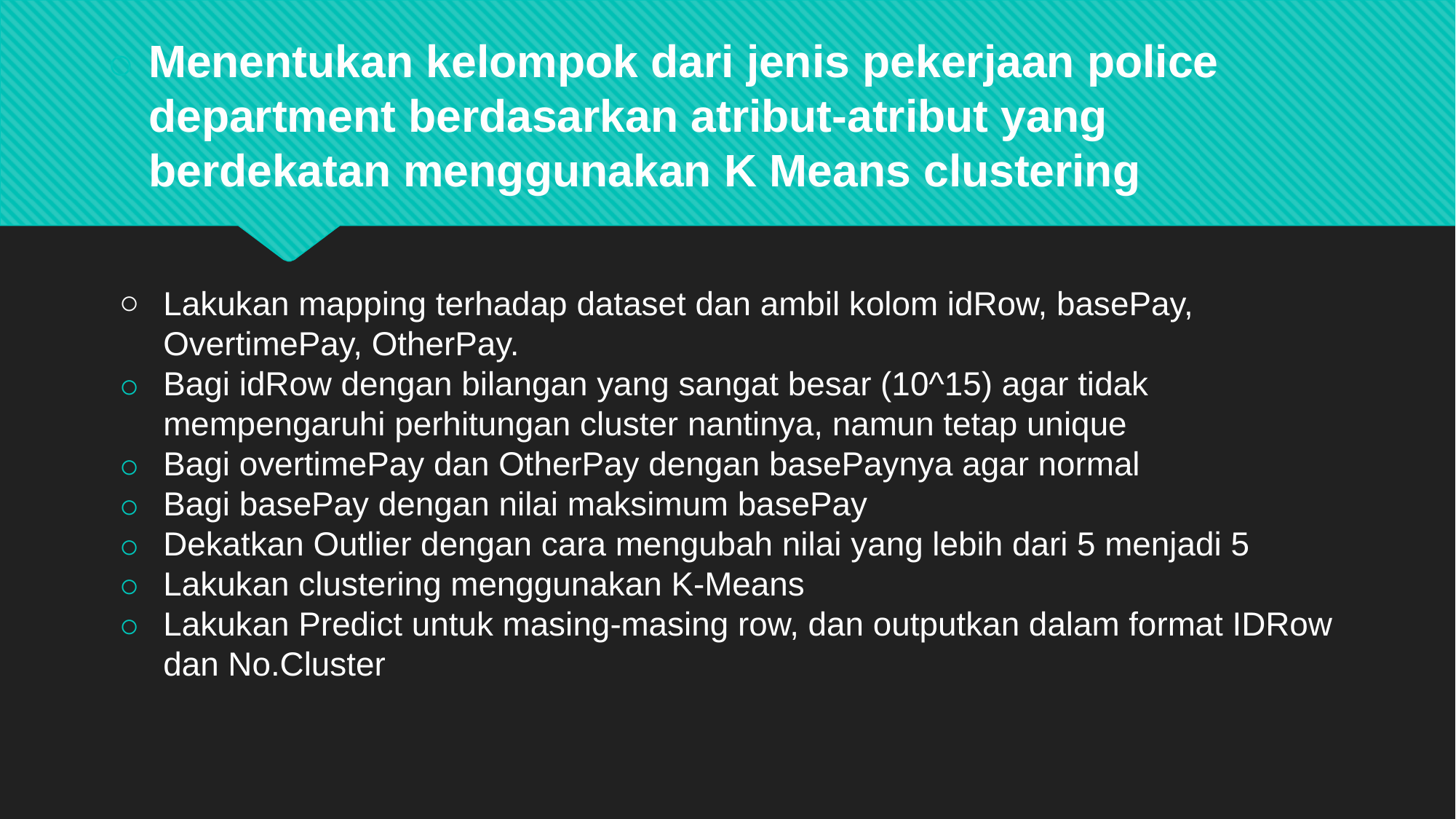

# Menentukan kelompok dari jenis pekerjaan police department berdasarkan atribut-atribut yang berdekatan menggunakan K Means clustering
Lakukan mapping terhadap dataset dan ambil kolom idRow, basePay, OvertimePay, OtherPay.
Bagi idRow dengan bilangan yang sangat besar (10^15) agar tidak mempengaruhi perhitungan cluster nantinya, namun tetap unique
Bagi overtimePay dan OtherPay dengan basePaynya agar normal
Bagi basePay dengan nilai maksimum basePay
Dekatkan Outlier dengan cara mengubah nilai yang lebih dari 5 menjadi 5
Lakukan clustering menggunakan K-Means
Lakukan Predict untuk masing-masing row, dan outputkan dalam format IDRow dan No.Cluster